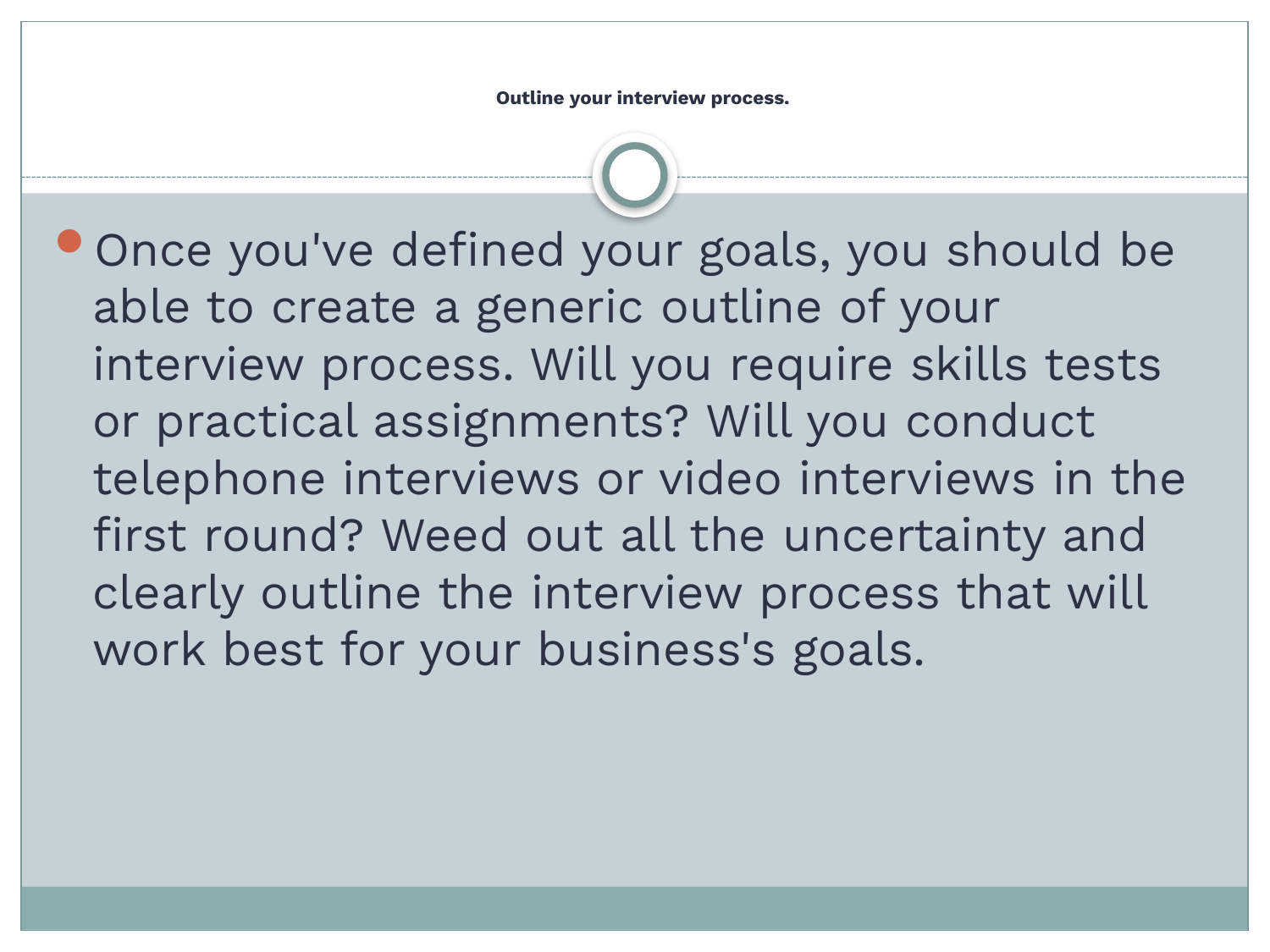

# Outline your interview process.
Once you've defined your goals, you should be able to create a generic outline of your interview process. Will you require skills tests or practical assignments? Will you conduct telephone interviews or video interviews in the first round? Weed out all the uncertainty and clearly outline the interview process that will work best for your business's goals.